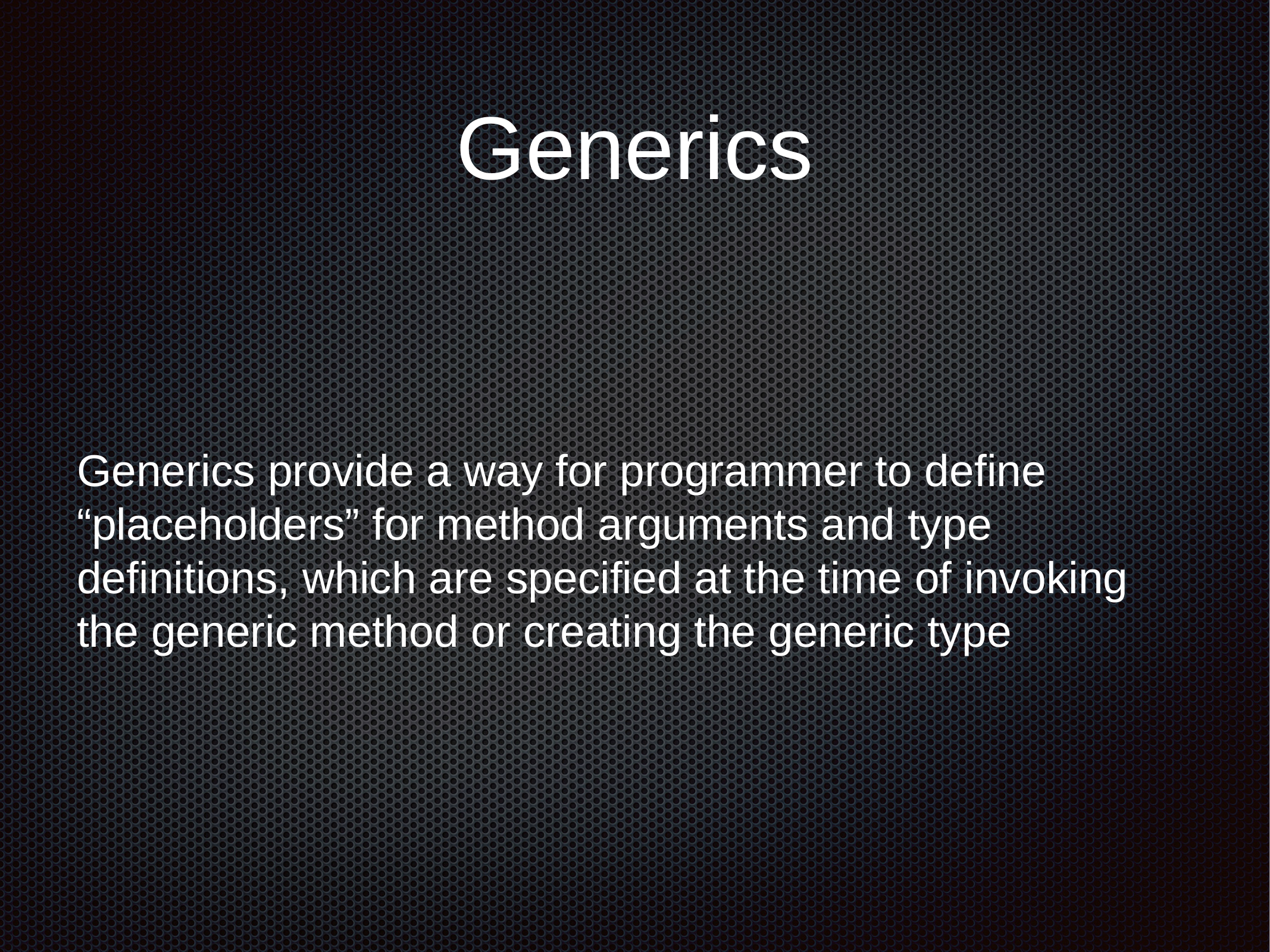

# Generics
Generics provide a way for programmer to define “placeholders” for method arguments and type definitions, which are specified at the time of invoking the generic method or creating the generic type